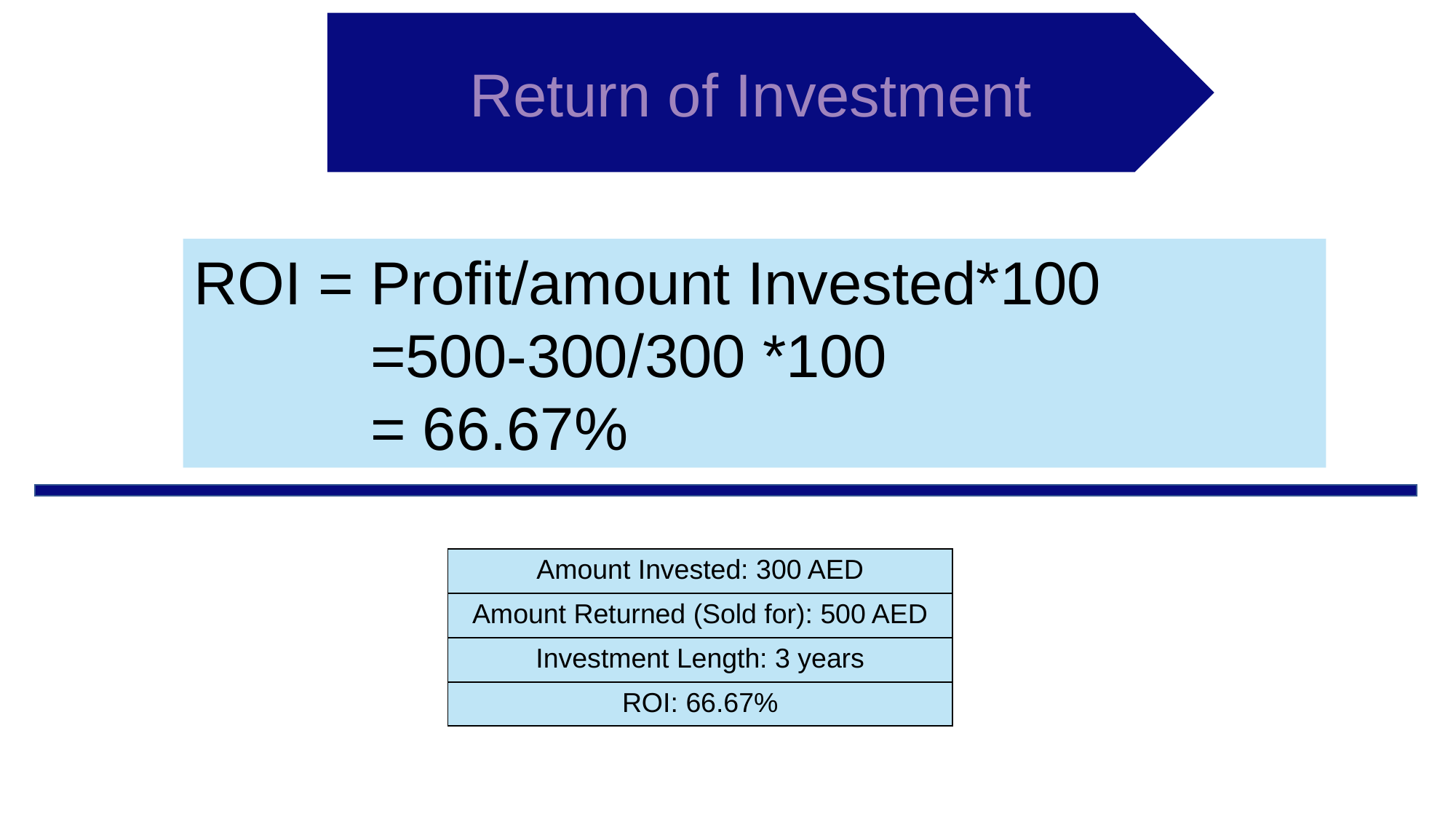

Labor

Return of Investment
| DELIVERABLE | TIME SPENT | TEAM HOURLY WAGE | TOTAL WAGES |
| --- | --- | --- | --- |
| 1 | 8 | 1,500 | 12,000 |
| 2 | 12 | 1,500 | 18,000 |
| 3 | 8 | 1,500 | 12,000 |
| 4 | 10 | 1,500 | 15,000 |
| 5 | 18 | 1,500 | 27,000 |
| 6 | 25 | 1,500 | 37,500 |
| 7 | 10 | 1,500 | 15,000 |
| 8 | 10 | 1500 | 15,000 |
|  |  |  | Total = 151,500 |
ROI = Profit/amount Invested*100
    =500-300/300 *100
    = 66.67%
MARKETING

| Amount Invested: 300 AED |
| --- |
| Amount Returned (Sold for): 500 AED |
| Investment Length: 3 years |
| ROI: 66.67% |